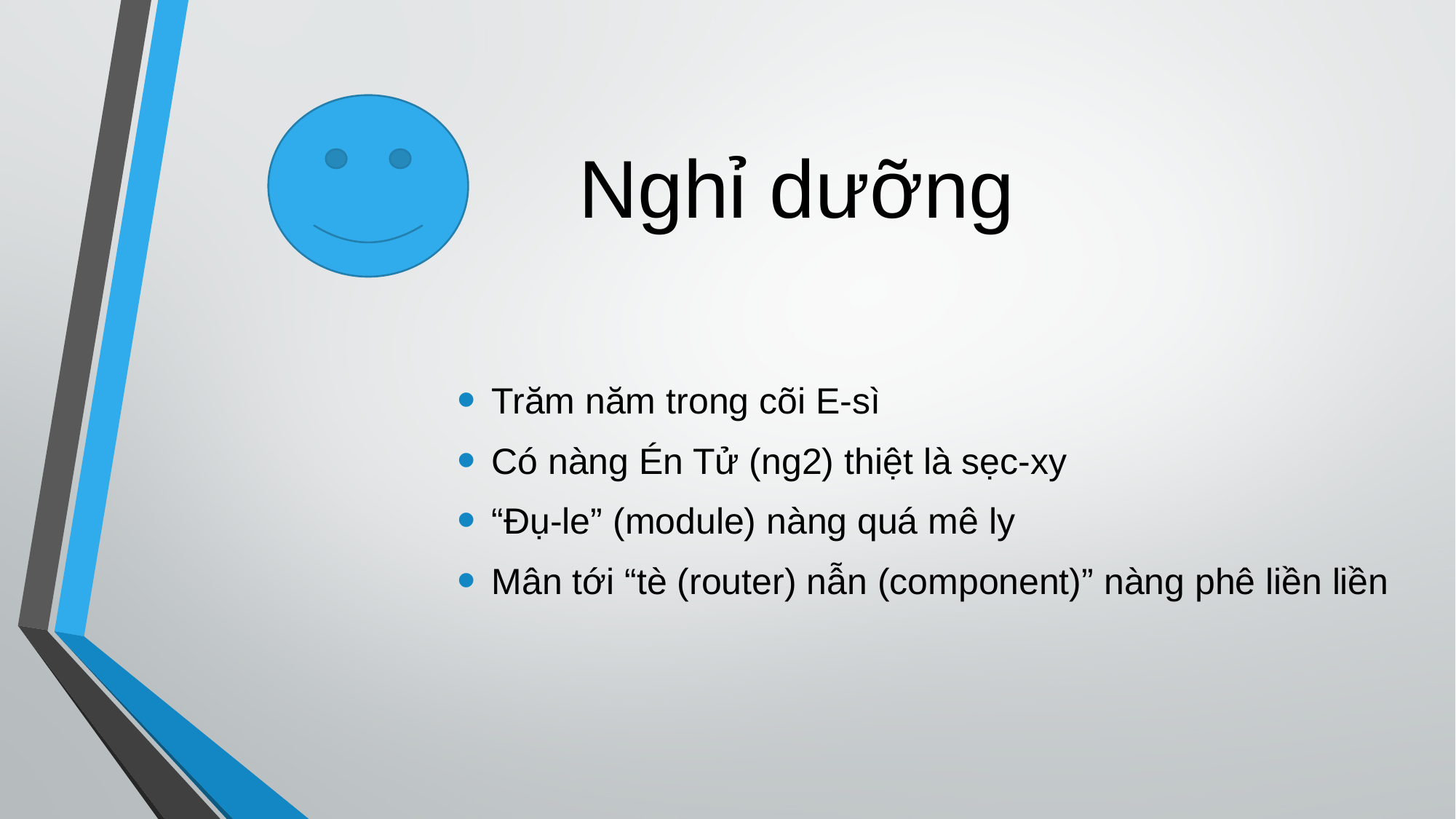

Nghỉ dưỡng
Trăm năm trong cõi E-sì
Có nàng Én Tử (ng2) thiệt là sẹc-xy
“Đụ-le” (module) nàng quá mê ly
Mân tới “tè (router) nẫn (component)” nàng phê liền liền